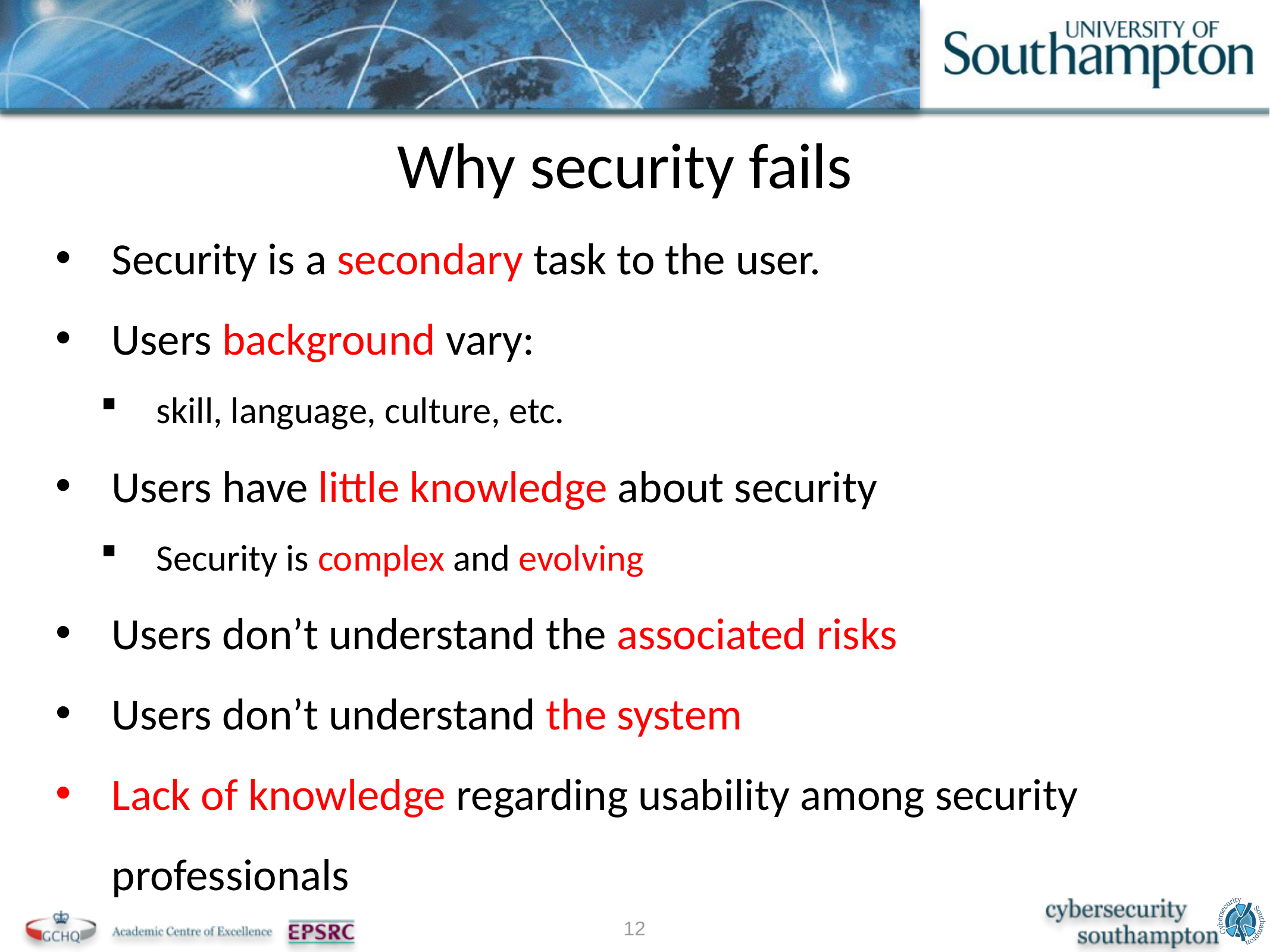

Why security fails
Security is a secondary task to the user.
Users background vary:
skill, language, culture, etc.
Users have little knowledge about security
Security is complex and evolving
Users don’t understand the associated risks
Users don’t understand the system
Lack of knowledge regarding usability among security professionals
12